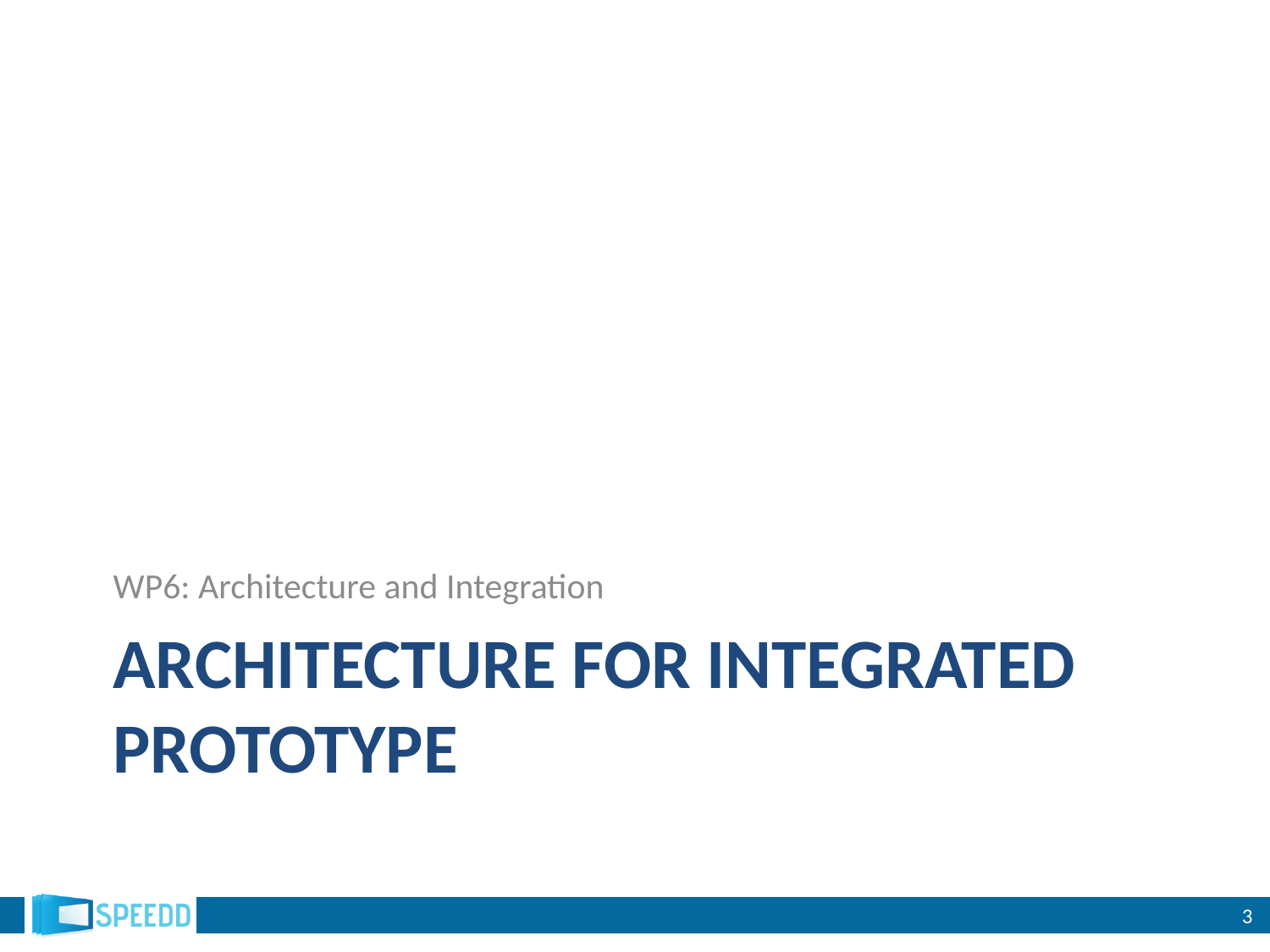

WP6: Architecture and Integration
# Architecture for integrated prototype
3